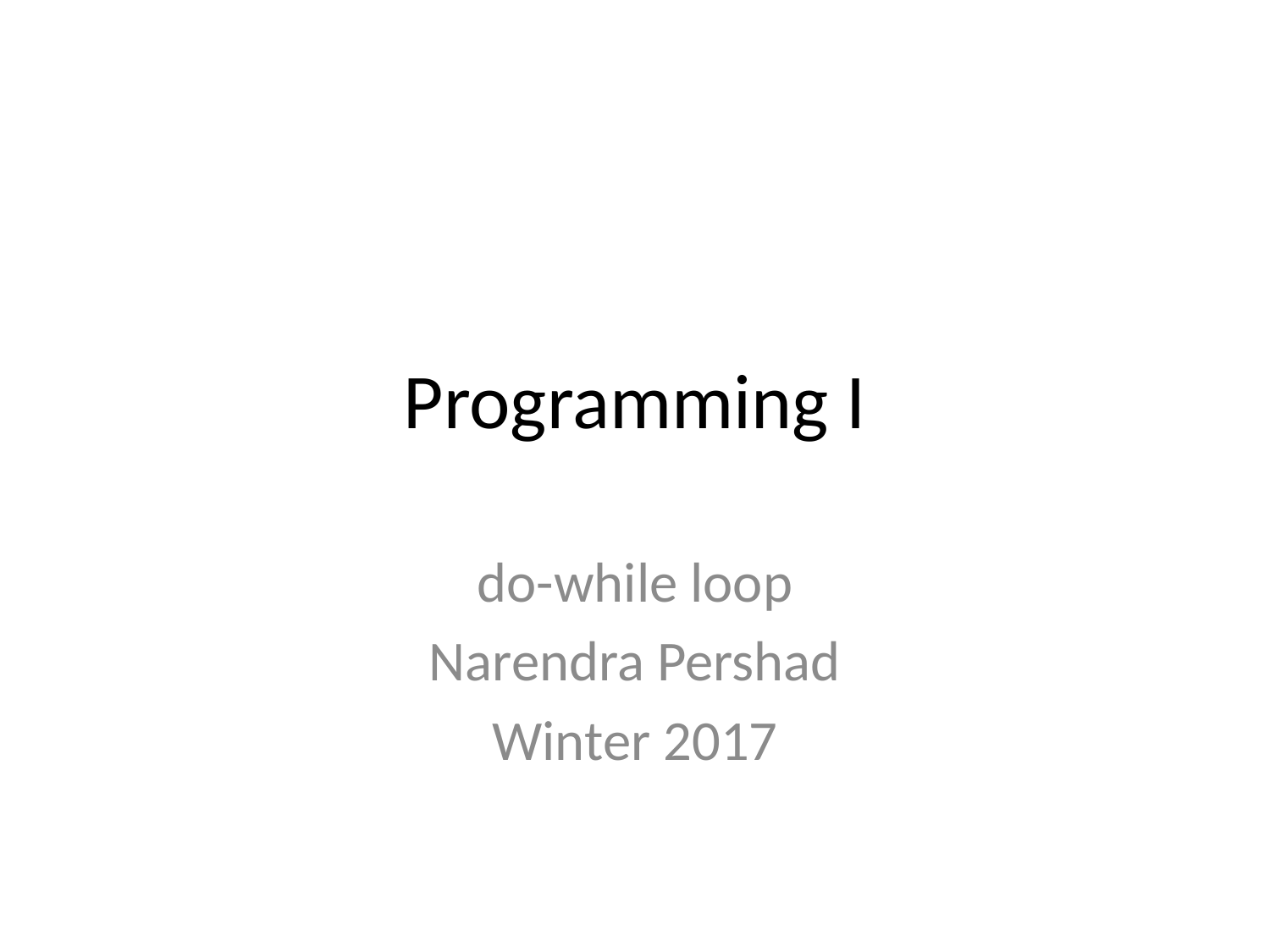

# Programming I
do-while loop
Narendra Pershad
Winter 2017